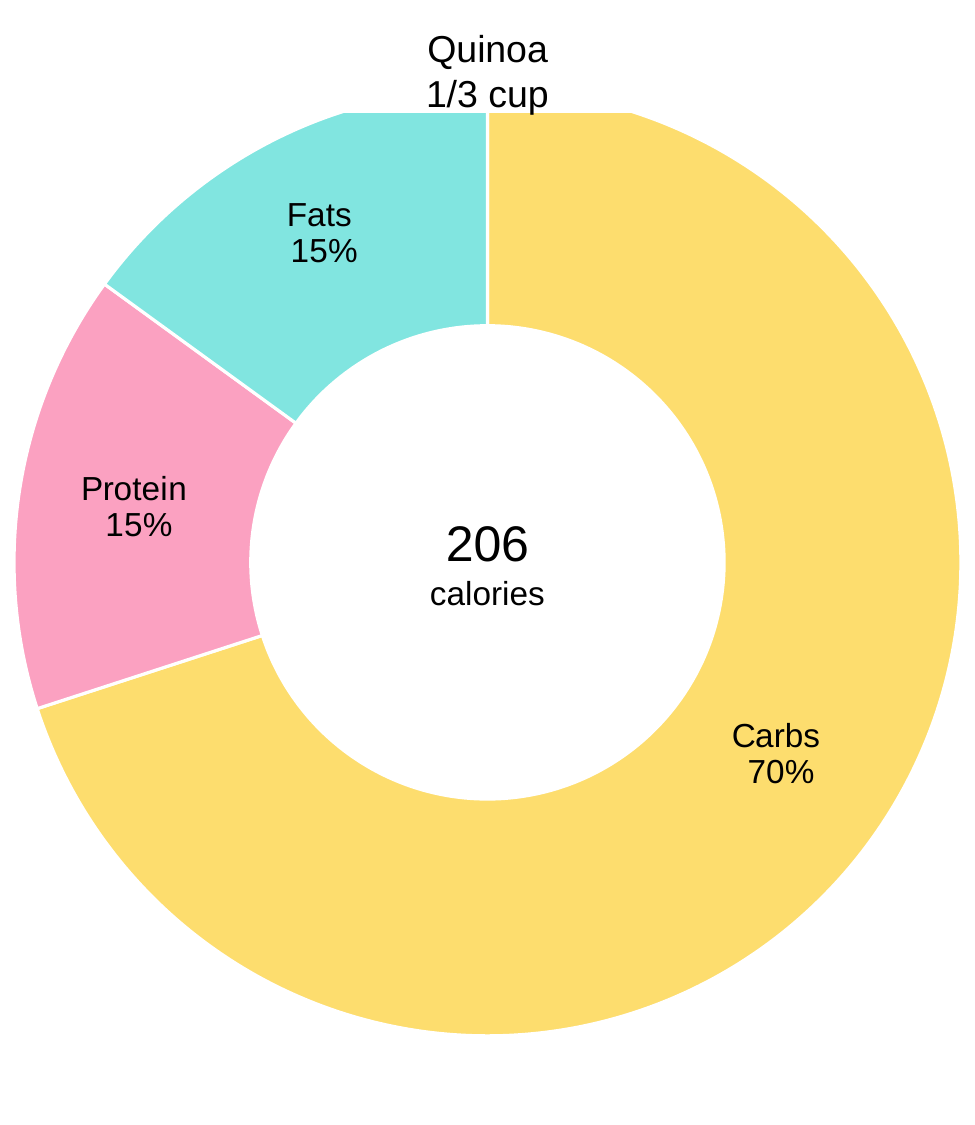

### Chart

| Category | Macros |
|---|---|
| Carbs | 0.7 |
| Protein | 0.15 |
| Fats | 0.15 |
206
calories
Quinoa
1/3 cup